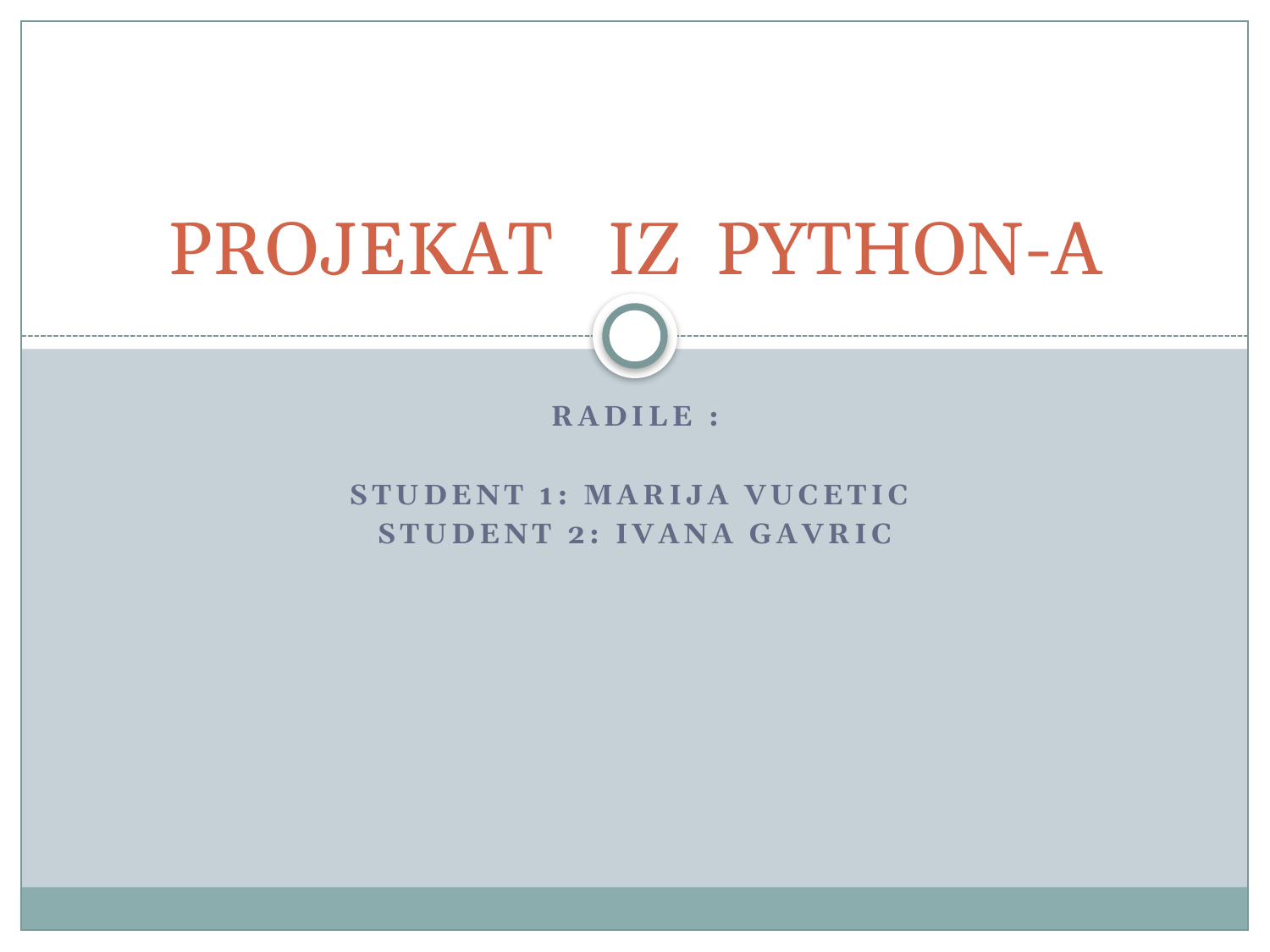

# PROJEKAT   IZ  PYTHON-A
RADILE :

Student 1: MARIJA VUCETIC
Student 2: IVANA GAVRIC